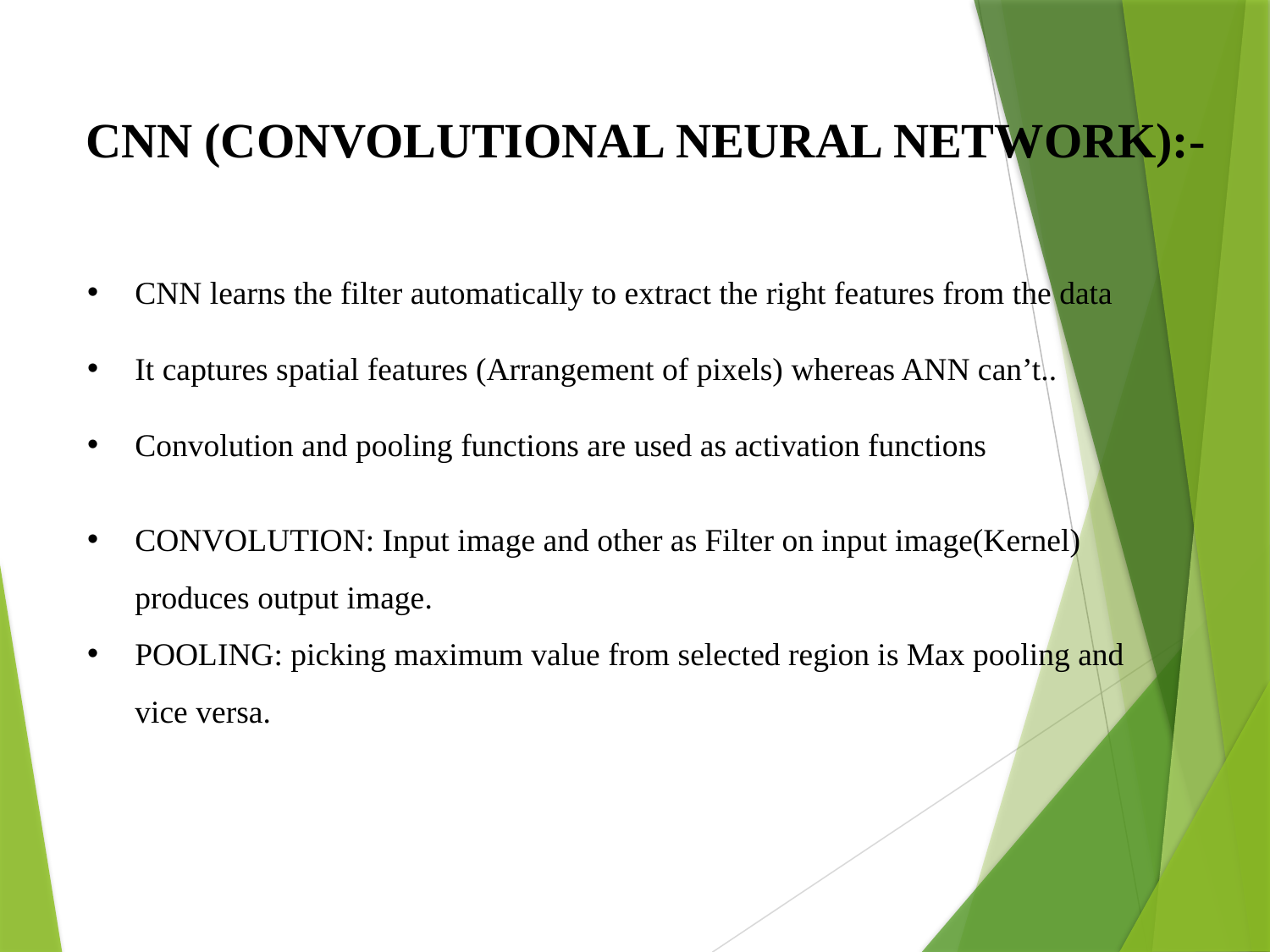

CNN (CONVOLUTIONAL NEURAL NETWORK):-
CNN learns the filter automatically to extract the right features from the data

It captures spatial features (Arrangement of pixels) whereas ANN can’t..

Convolution and pooling functions are used as activation functions

CONVOLUTION: Input image and other as Filter on input image(Kernel) produces output image.
POOLING: picking maximum value from selected region is Max pooling and vice versa.